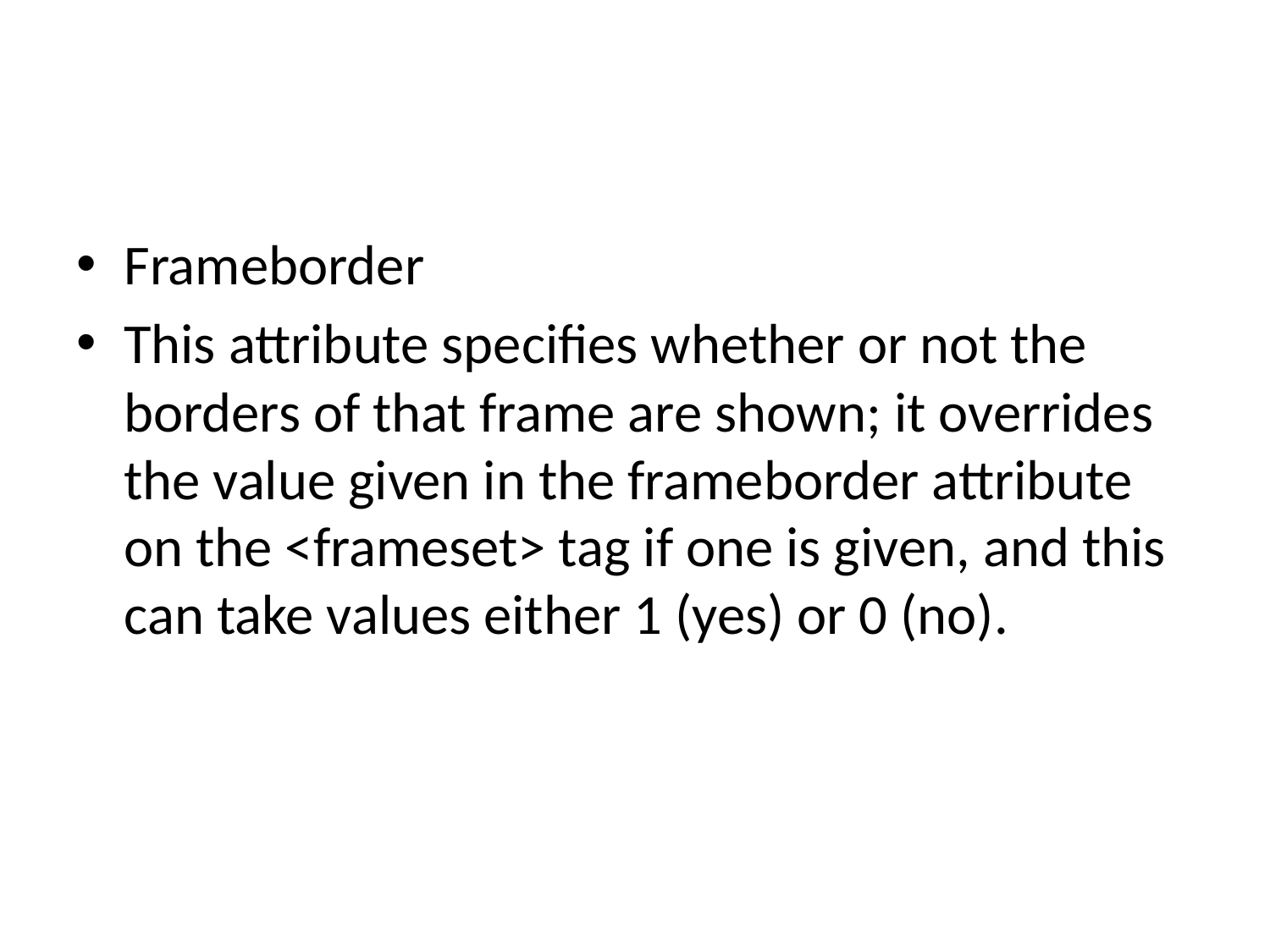

#
Frameborder
This attribute specifies whether or not the borders of that frame are shown; it overrides the value given in the frameborder attribute on the <frameset> tag if one is given, and this can take values either 1 (yes) or 0 (no).